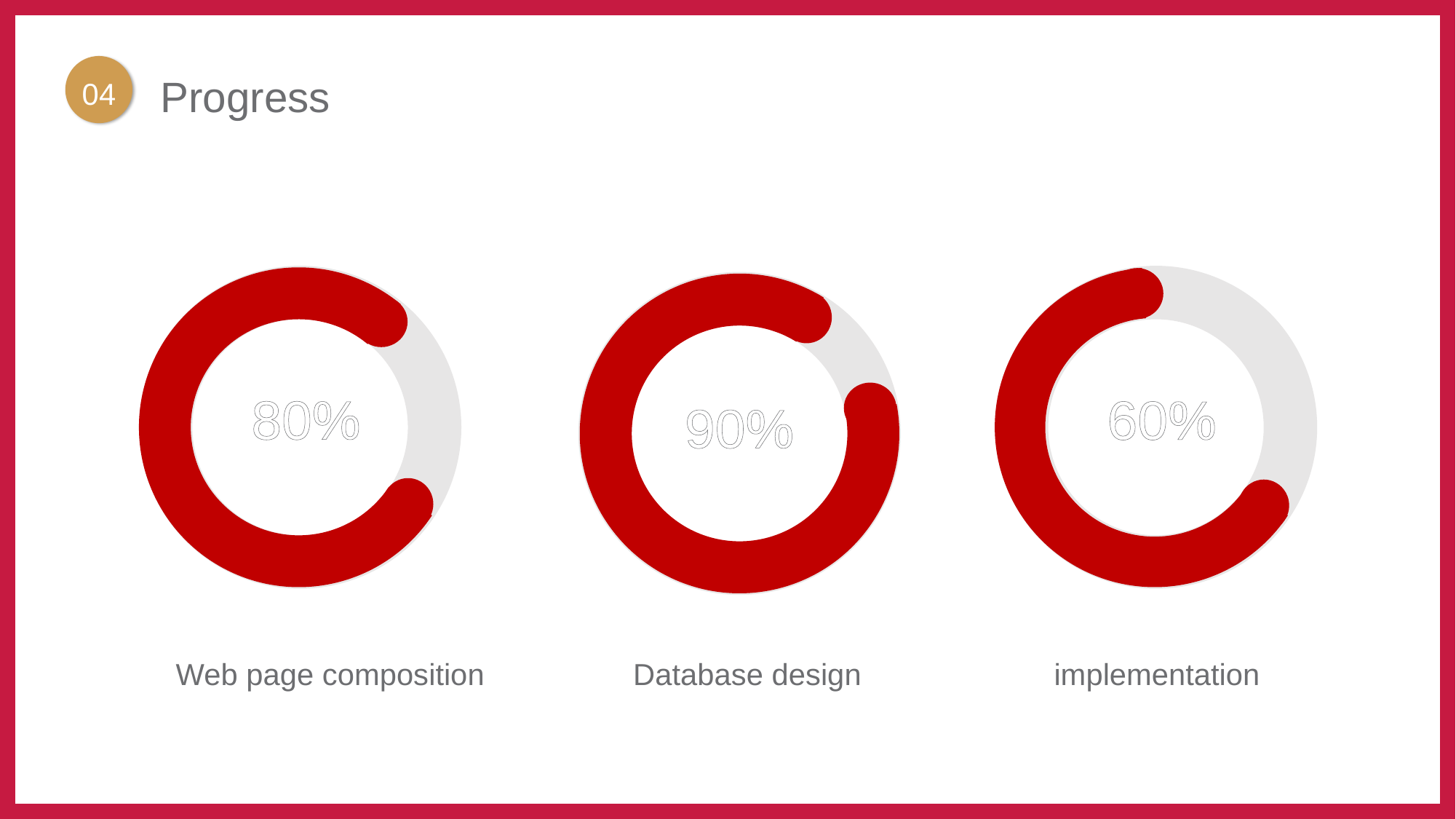

Progress
04

80%
60%

90%

Web page composition
implementation
Database design